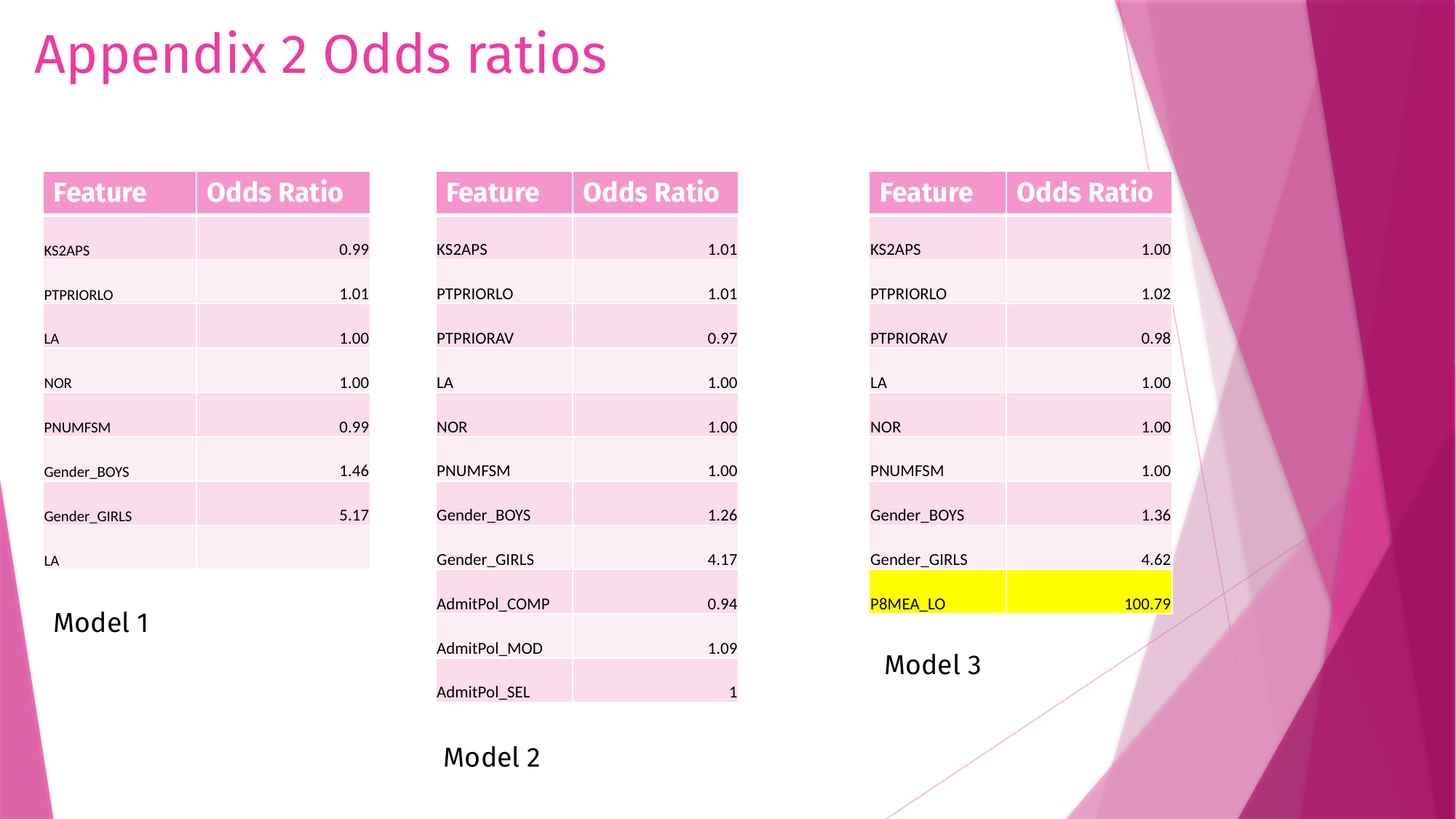

# Appendix 2 Odds ratios
| Feature | Odds Ratio |
| --- | --- |
| KS2APS | 0.99 |
| PTPRIORLO | 1.01 |
| LA | 1.00 |
| NOR | 1.00 |
| PNUMFSM | 0.99 |
| Gender\_BOYS | 1.46 |
| Gender\_GIRLS | 5.17 |
| LA |  |
| Feature | Odds Ratio |
| --- | --- |
| KS2APS | 1.01 |
| PTPRIORLO | 1.01 |
| PTPRIORAV | 0.97 |
| LA | 1.00 |
| NOR | 1.00 |
| PNUMFSM | 1.00 |
| Gender\_BOYS | 1.26 |
| Gender\_GIRLS | 4.17 |
| AdmitPol\_COMP | 0.94 |
| AdmitPol\_MOD | 1.09 |
| AdmitPol\_SEL | 1 |
| Feature | Odds Ratio |
| --- | --- |
| KS2APS | 1.00 |
| PTPRIORLO | 1.02 |
| PTPRIORAV | 0.98 |
| LA | 1.00 |
| NOR | 1.00 |
| PNUMFSM | 1.00 |
| Gender\_BOYS | 1.36 |
| Gender\_GIRLS | 4.62 |
| P8MEA\_LO | 100.79 |
Model 1
Model 3
Model 2